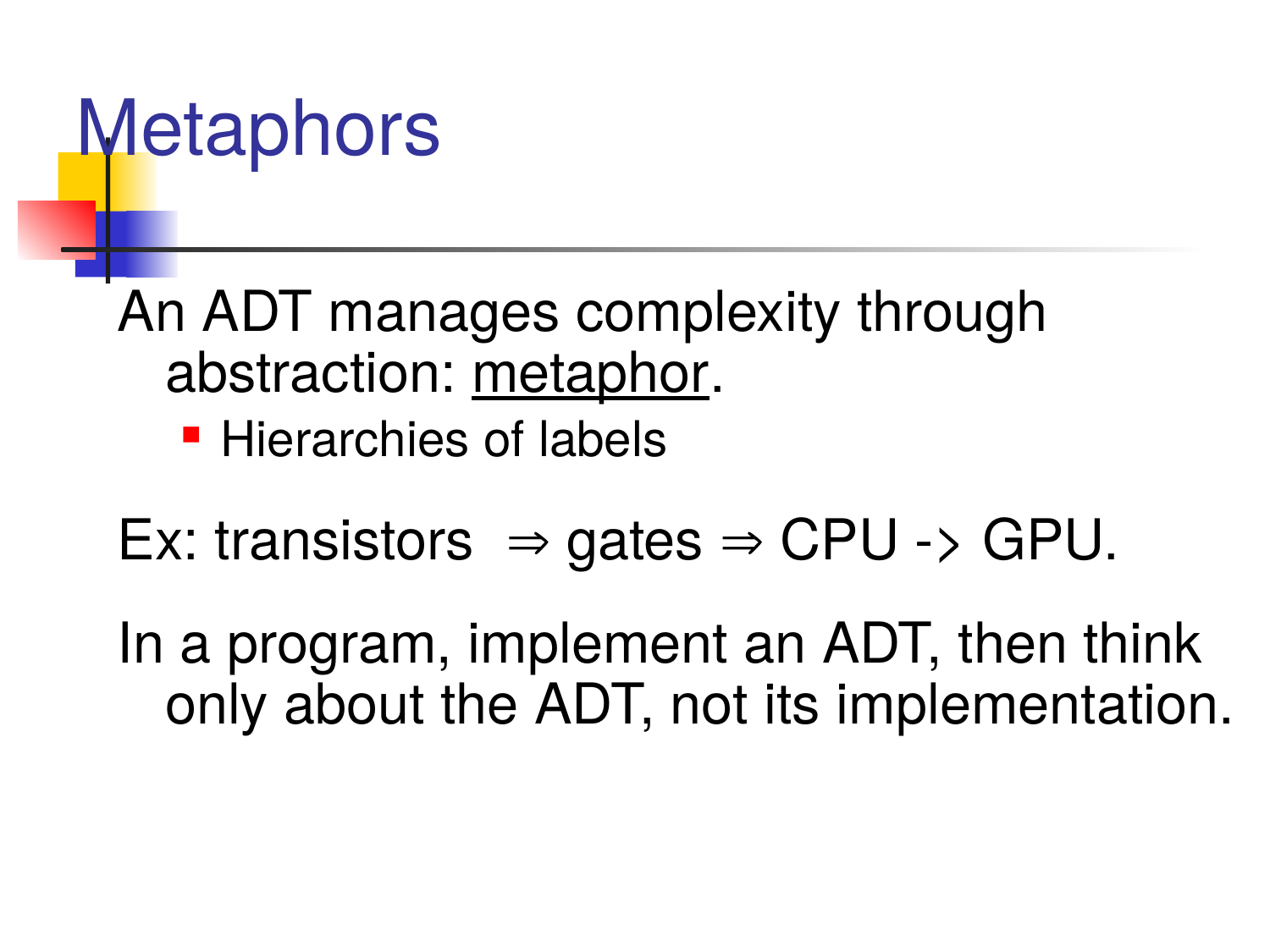

# Metaphors
An ADT manages complexity through abstraction: metaphor.
Hierarchies of labels

Ex: transistors  ⇒ gates ⇒ CPU -> GPU.

In a program, implement an ADT, then think only about the ADT, not its implementation.